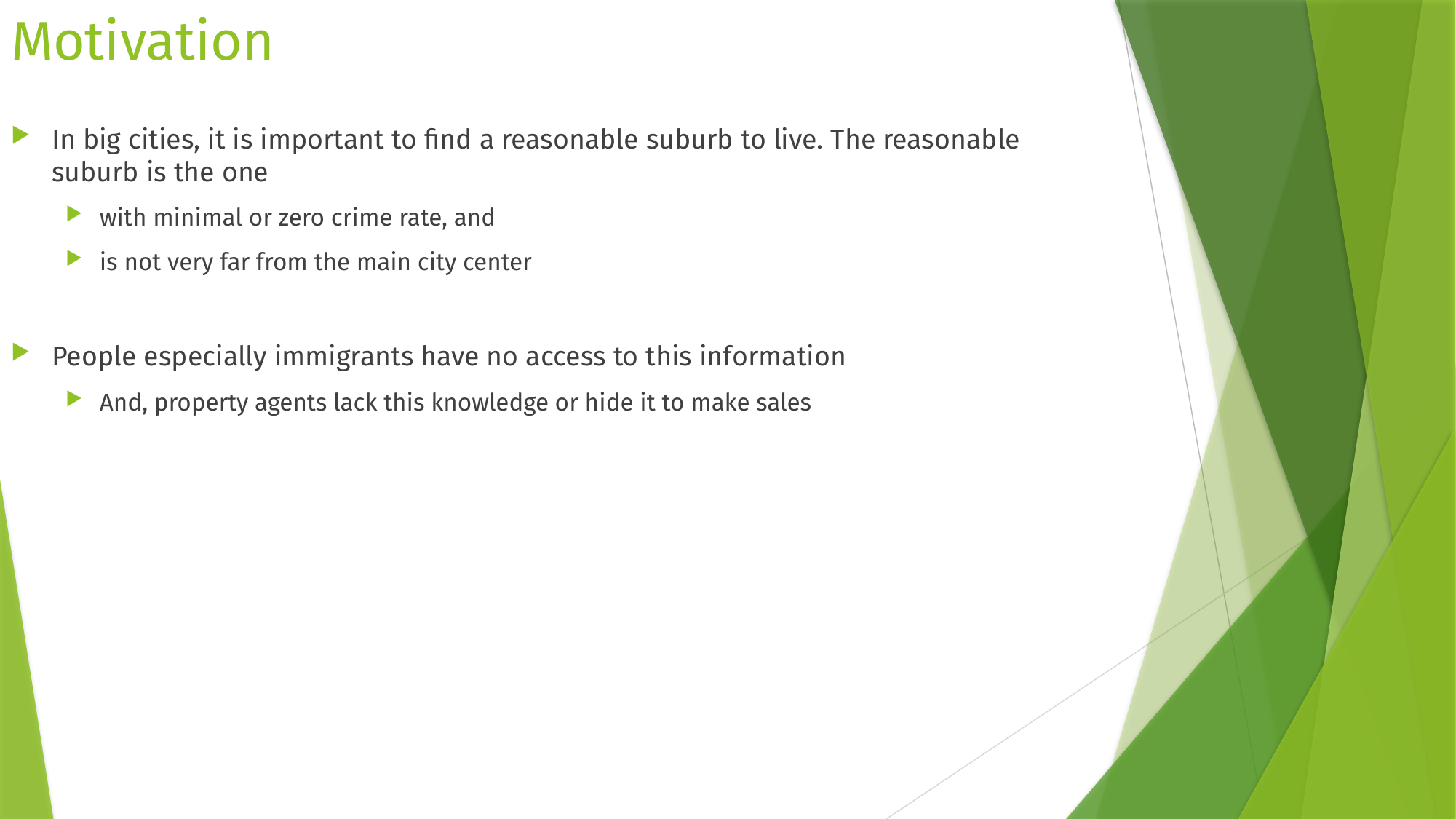

# Motivation
In big cities, it is important to find a reasonable suburb to live. The reasonable suburb is the one
with minimal or zero crime rate, and
is not very far from the main city center

People especially immigrants have no access to this information
And, property agents lack this knowledge or hide it to make sales